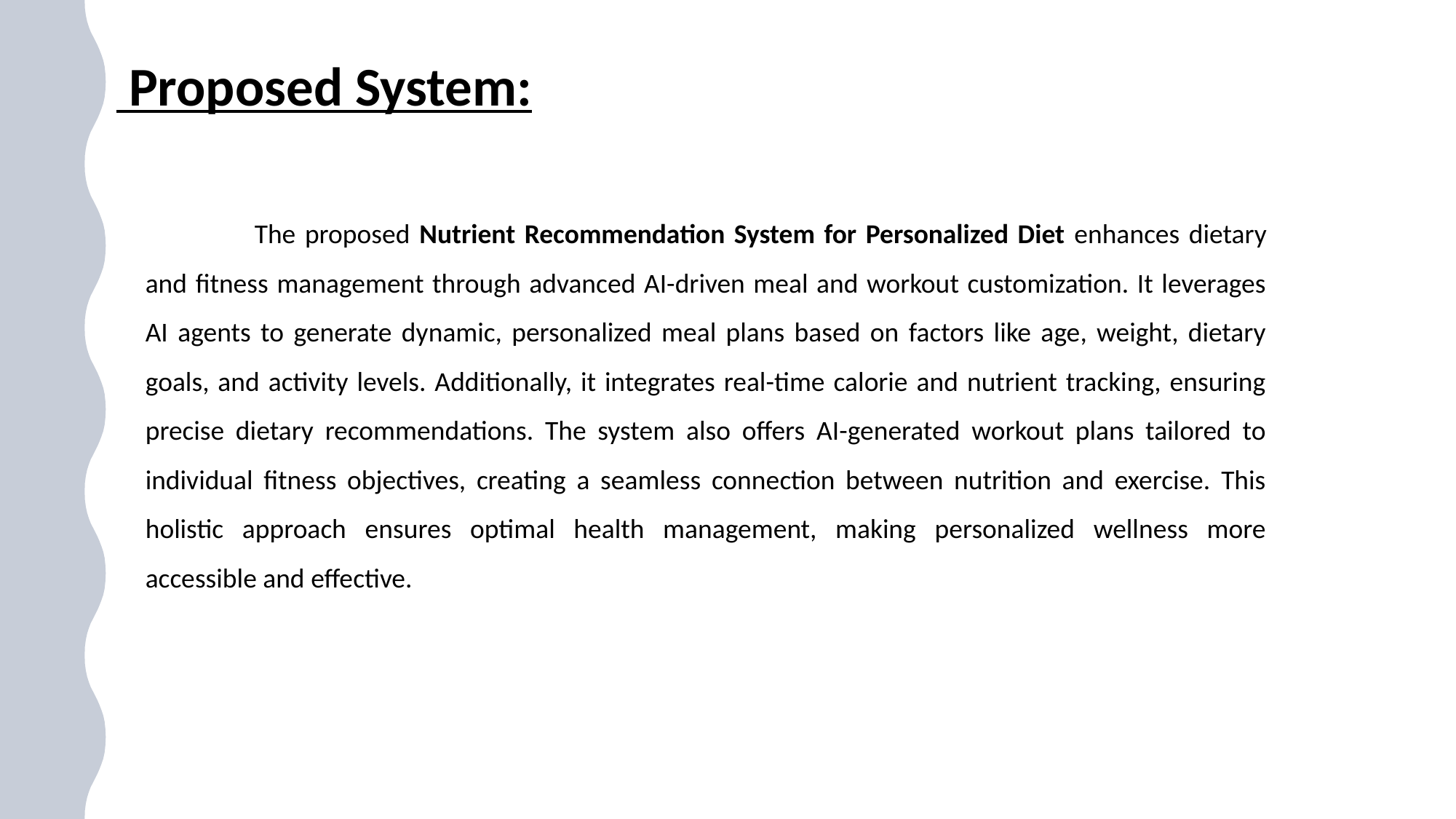

Proposed System:
	The proposed Nutrient Recommendation System for Personalized Diet enhances dietary and fitness management through advanced AI-driven meal and workout customization. It leverages AI agents to generate dynamic, personalized meal plans based on factors like age, weight, dietary goals, and activity levels. Additionally, it integrates real-time calorie and nutrient tracking, ensuring precise dietary recommendations. The system also offers AI-generated workout plans tailored to individual fitness objectives, creating a seamless connection between nutrition and exercise. This holistic approach ensures optimal health management, making personalized wellness more accessible and effective.